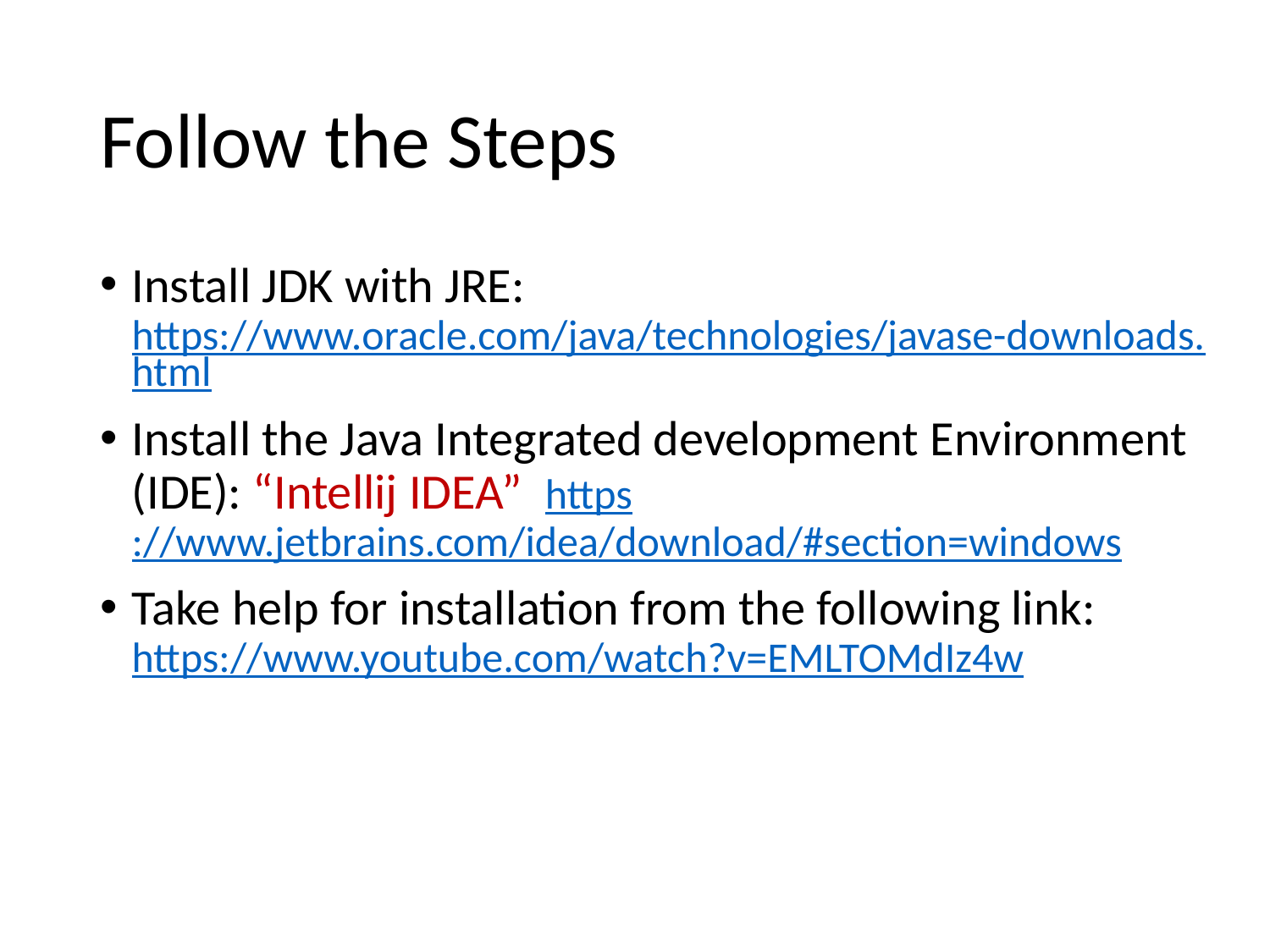

# Follow the Steps
Install JDK with JRE: https://www.oracle.com/java/technologies/javase-downloads.html
Install the Java Integrated development Environment (IDE): “Intellij IDEA”  https://www.jetbrains.com/idea/download/#section=windows
Take help for installation from the following link:     https://www.youtube.com/watch?v=EMLTOMdIz4w